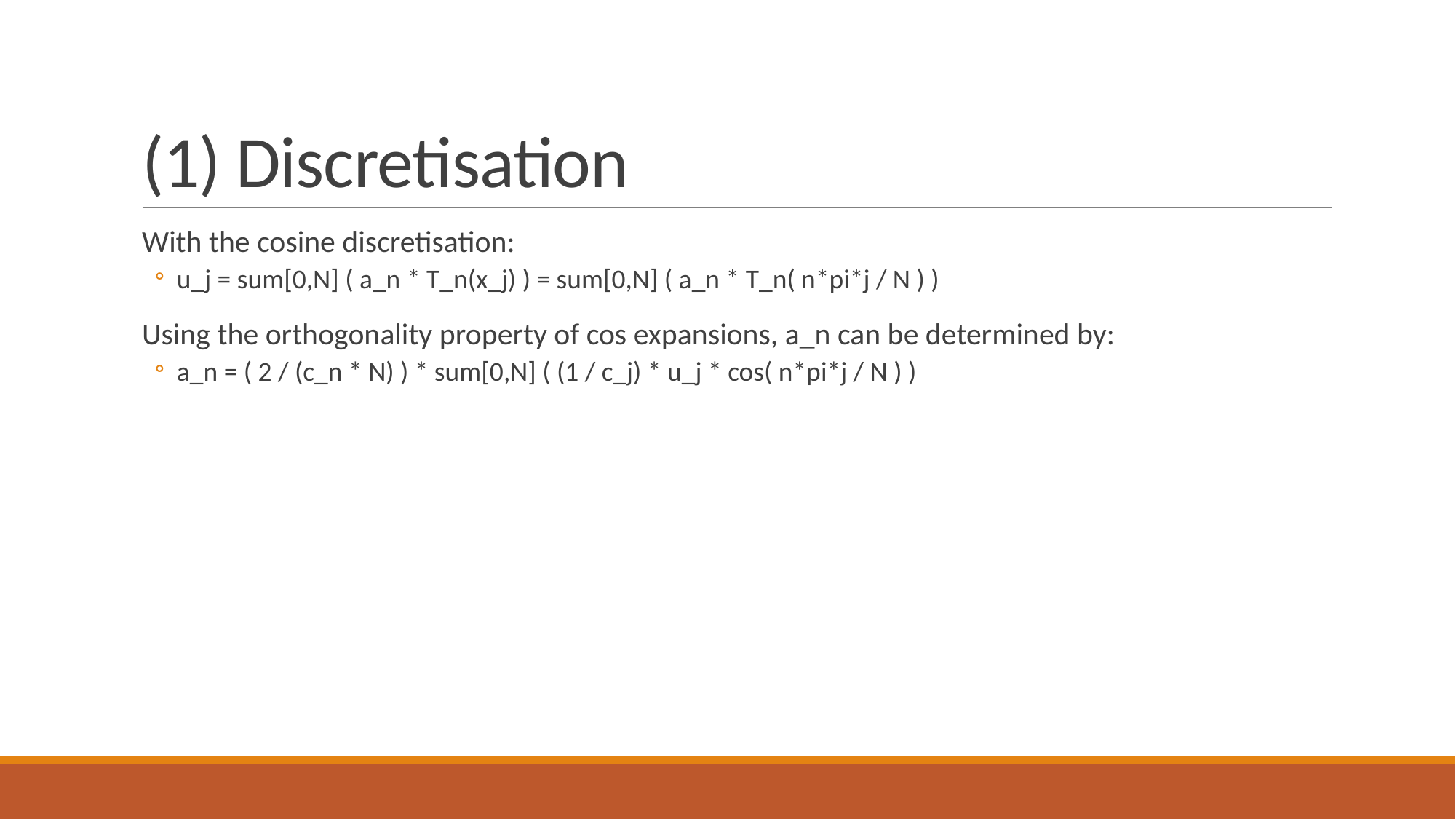

# (1) Discretisation
With the cosine discretisation:
u_j = sum[0,N] ( a_n * T_n(x_j) ) = sum[0,N] ( a_n * T_n( n*pi*j / N ) )
Using the orthogonality property of cos expansions, a_n can be determined by:
a_n = ( 2 / (c_n * N) ) * sum[0,N] ( (1 / c_j) * u_j * cos( n*pi*j / N ) )